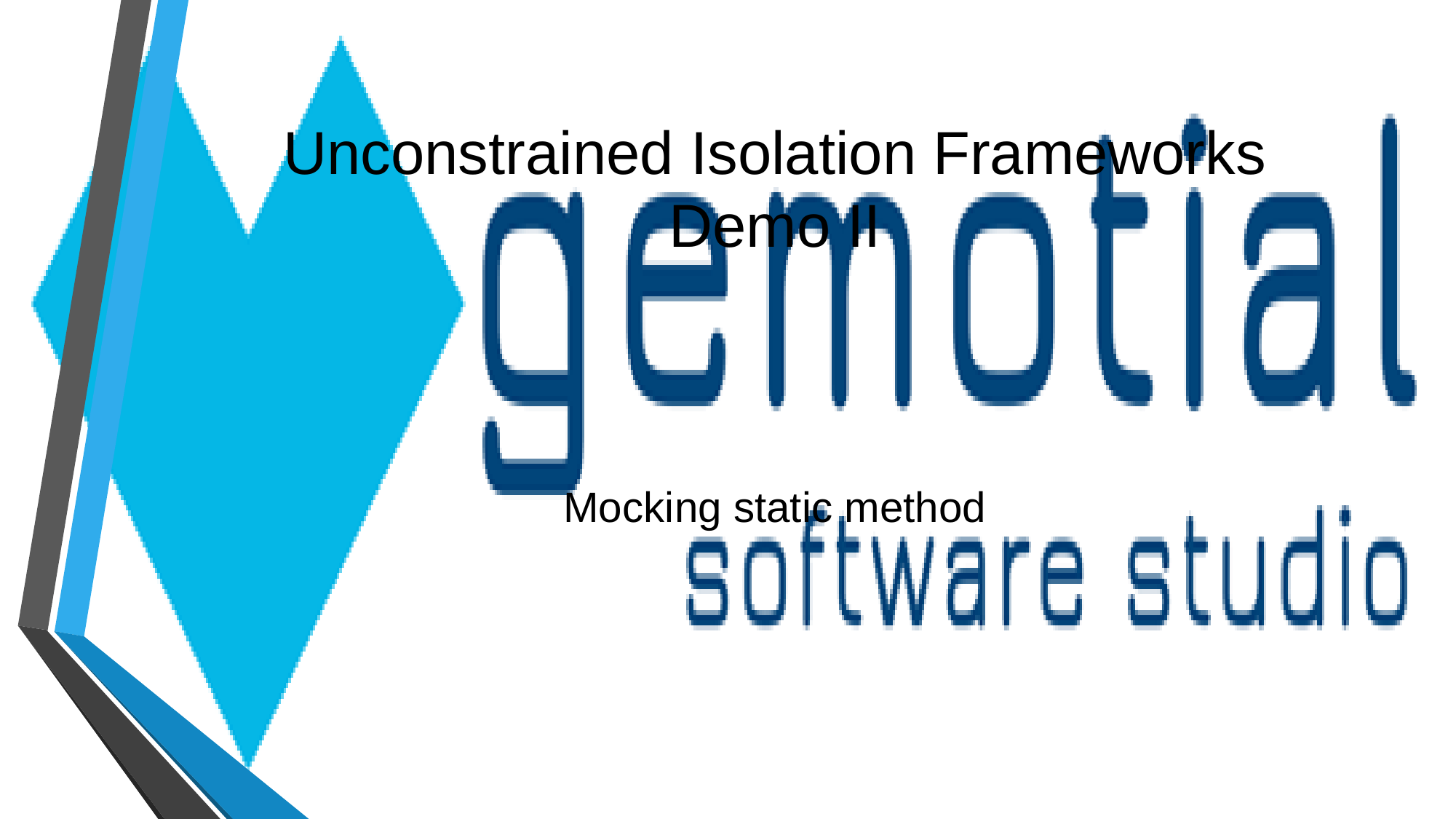

# Unconstrained Isolation Frameworks Demo II
Mocking static method